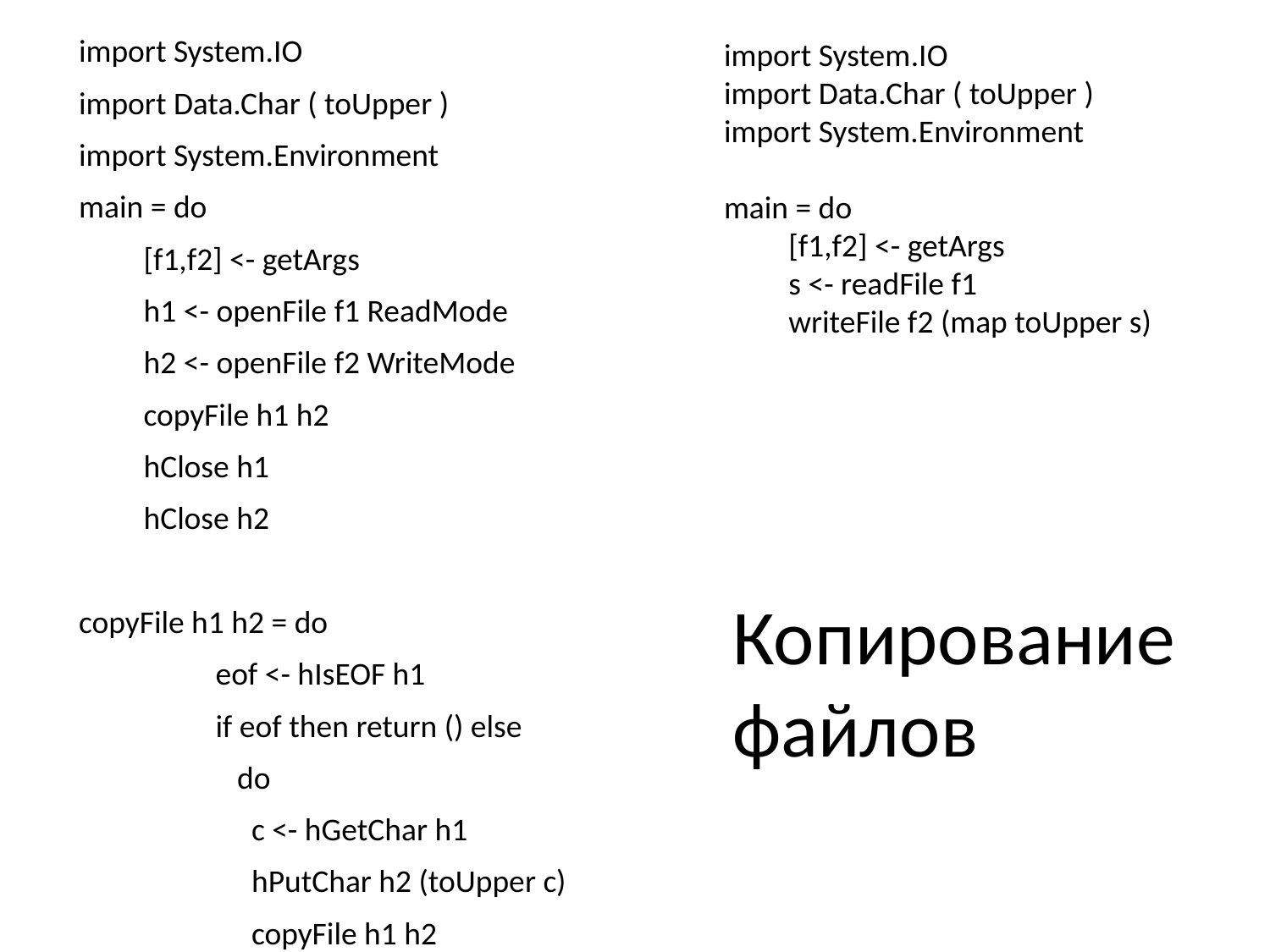

import System.IO
import Data.Char ( toUpper )
import System.Environment
main = do
         [f1,f2] <- getArgs
         h1 <- openFile f1 ReadMode
         h2 <- openFile f2 WriteMode
         copyFile h1 h2
         hClose h1
         hClose h2

copyFile h1 h2 = do
                   eof <- hIsEOF h1
                   if eof then return () else
                      do
                        c <- hGetChar h1
                        hPutChar h2 (toUpper c)
                        copyFile h1 h2
import System.IO
import Data.Char ( toUpper )
import System.Environment

main = do
         [f1,f2] <- getArgs
         s <- readFile f1
         writeFile f2 (map toUpper s)
# Копирование файлов